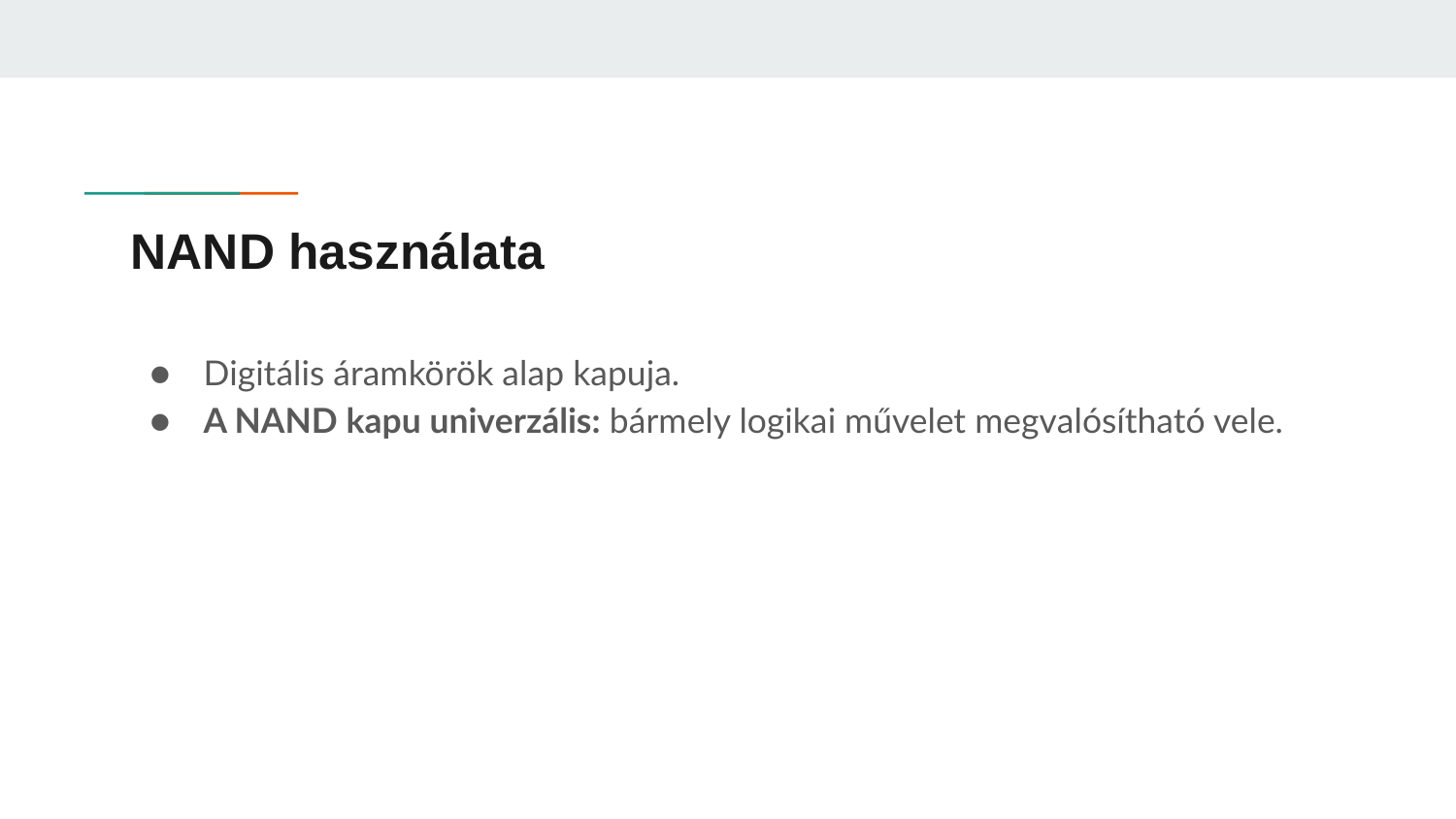

# NAND használata
Digitális áramkörök alap kapuja.
A NAND kapu univerzális: bármely logikai művelet megvalósítható vele.